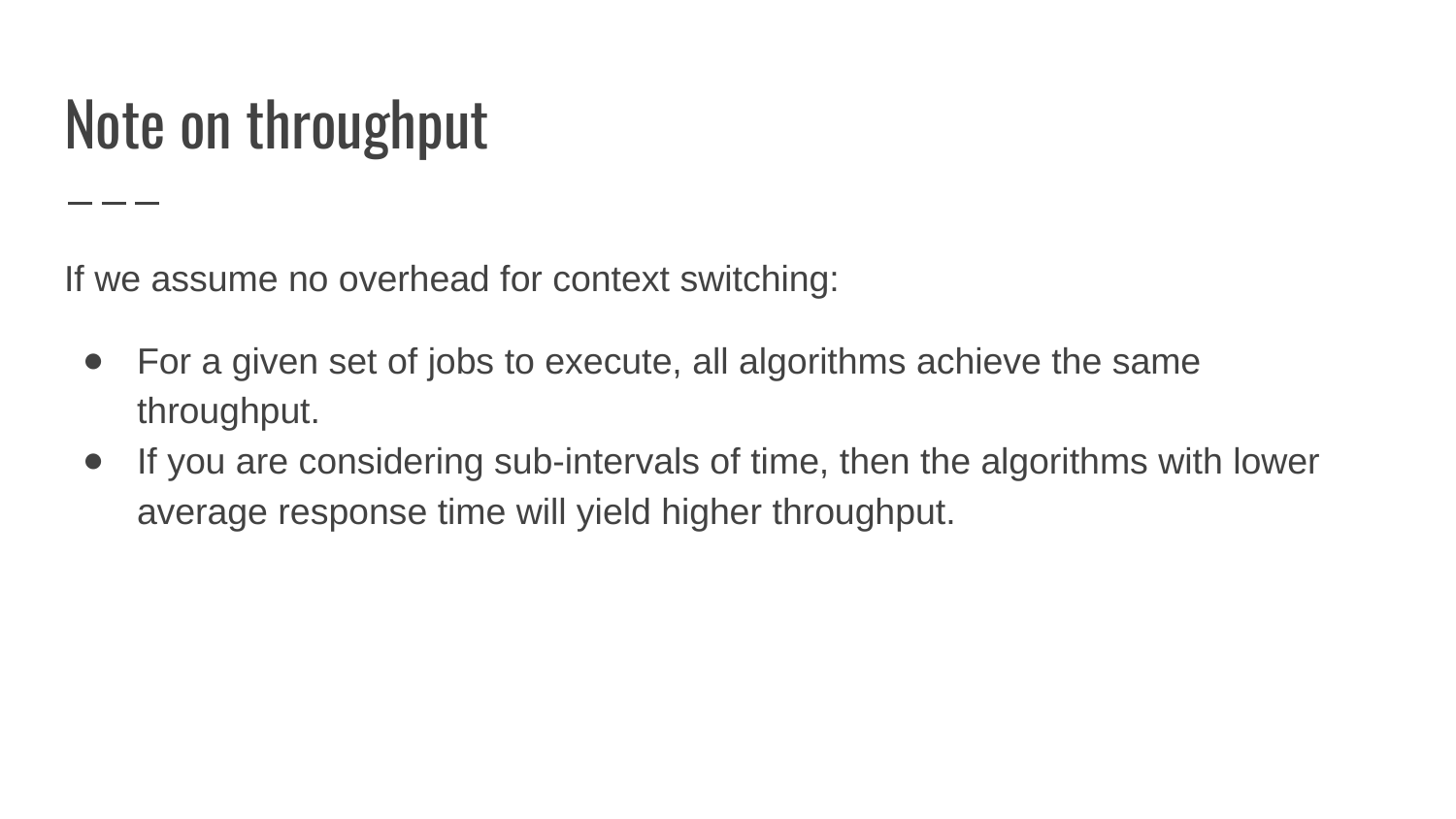

# Note on throughput
If we assume no overhead for context switching:
For a given set of jobs to execute, all algorithms achieve the same throughput.
If you are considering sub-intervals of time, then the algorithms with lower average response time will yield higher throughput.